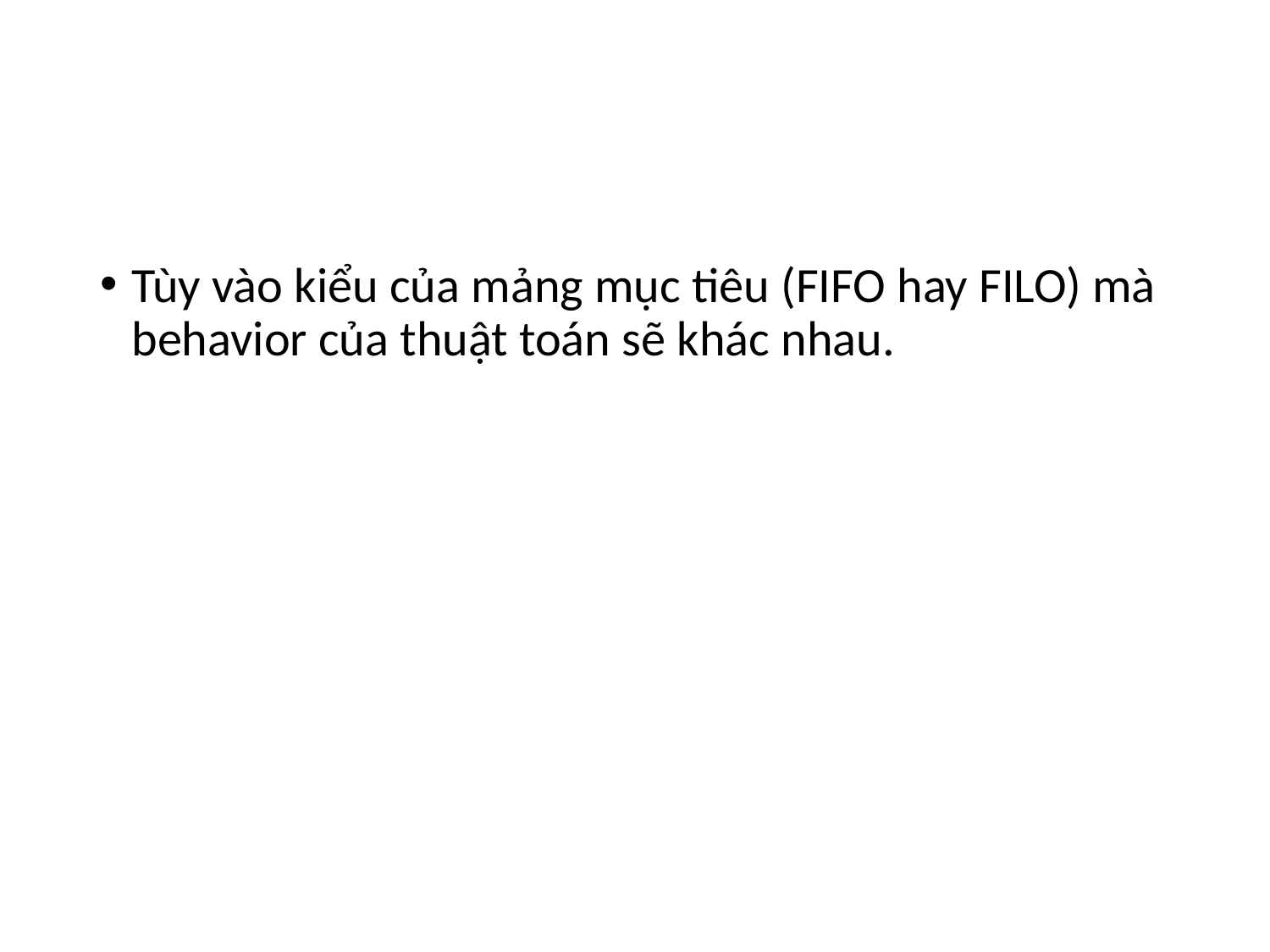

#
Tùy vào kiểu của mảng mục tiêu (FIFO hay FILO) mà behavior của thuật toán sẽ khác nhau.